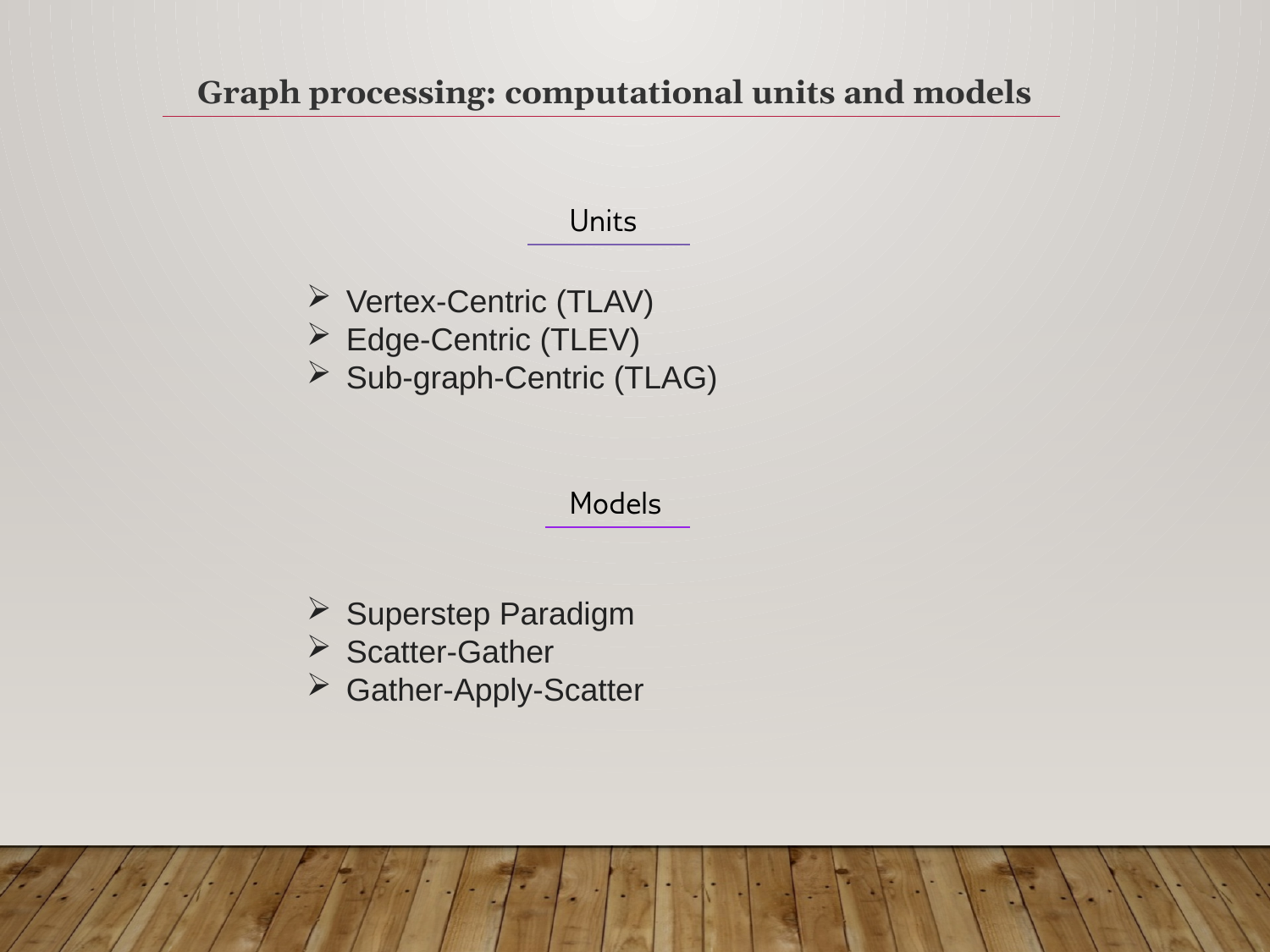

Graph processing: computational units and models
Units
Vertex-Centric (TLAV)
Edge-Centric (TLEV)
Sub-graph-Centric (TLAG)
Models
Superstep Paradigm
Scatter-Gather
Gather-Apply-Scatter